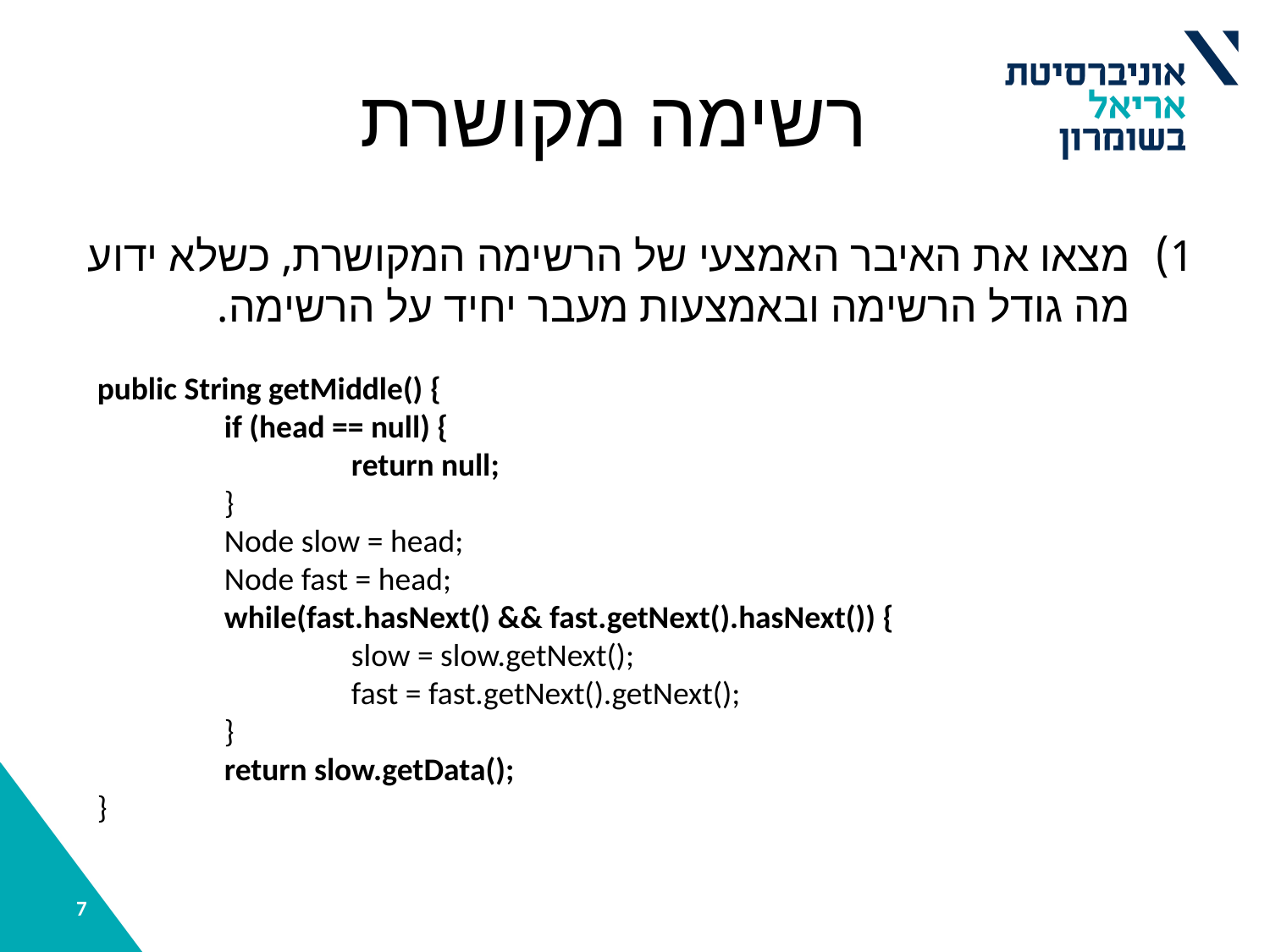

רשימה מקושרת
מצאו את האיבר האמצעי של הרשימה המקושרת, כשלא ידוע מה גודל הרשימה ובאמצעות מעבר יחיד על הרשימה.
public String getMiddle() {
	if (head == null) {
		return null;
	}
	Node slow = head;
	Node fast = head;
	while(fast.hasNext() && fast.getNext().hasNext()) {
		slow = slow.getNext();
		fast = fast.getNext().getNext();
	}
	return slow.getData();
}
7